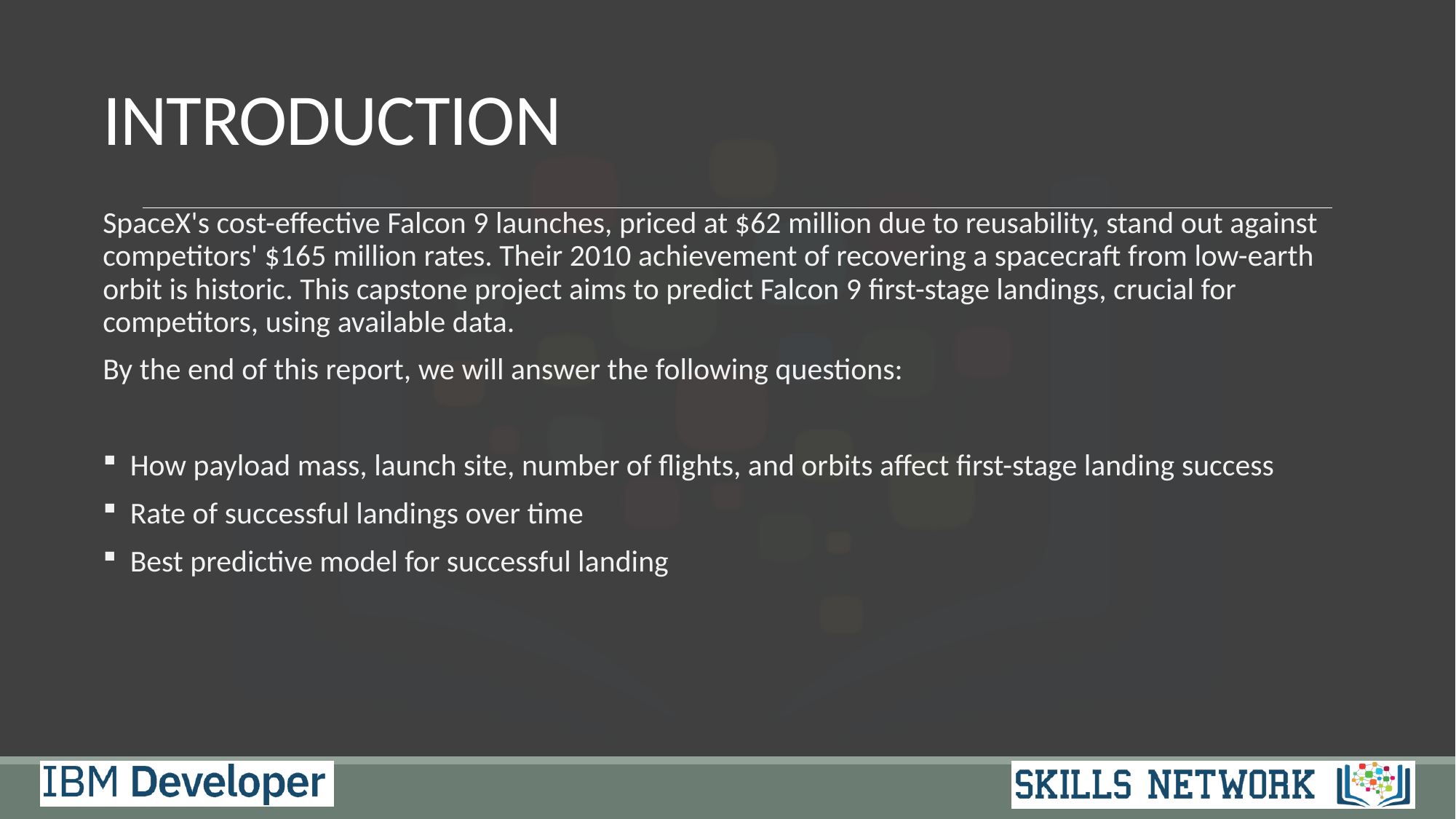

# INTRODUCTION
SpaceX's cost-effective Falcon 9 launches, priced at $62 million due to reusability, stand out against competitors' $165 million rates. Their 2010 achievement of recovering a spacecraft from low-earth orbit is historic. This capstone project aims to predict Falcon 9 first-stage landings, crucial for competitors, using available data.
By the end of this report, we will answer the following questions:

How payload mass, launch site, number of flights, and orbits affect first-stage landing success
Rate of successful landings over time
Best predictive model for successful landing